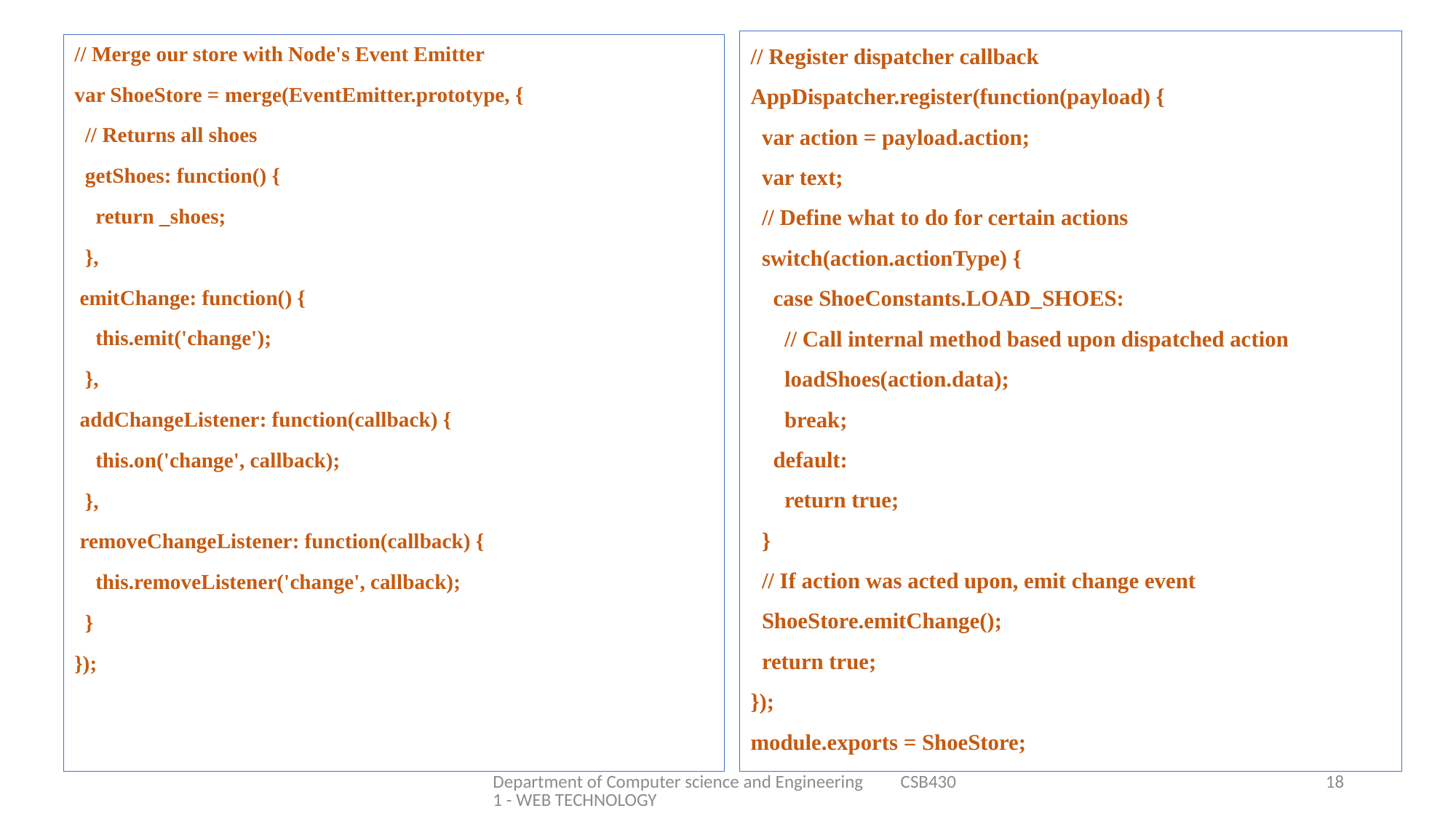

// Register dispatcher callback
AppDispatcher.register(function(payload) {
  var action = payload.action;
  var text;
  // Define what to do for certain actions
  switch(action.actionType) {
    case ShoeConstants.LOAD_SHOES:
      // Call internal method based upon dispatched action
      loadShoes(action.data);
      break;
    default:
      return true;
  }
  // If action was acted upon, emit change event
  ShoeStore.emitChange();
  return true;
});
module.exports = ShoeStore;
// Merge our store with Node's Event Emitter
var ShoeStore = merge(EventEmitter.prototype, {
  // Returns all shoes
  getShoes: function() {
    return _shoes;
  },
 emitChange: function() {
    this.emit('change');
  },
 addChangeListener: function(callback) {
    this.on('change', callback);
  },
 removeChangeListener: function(callback) {
    this.removeListener('change', callback);
  }
});

Department of Computer science and Engineering         CSB4301 - WEB TECHNOLOGY
18